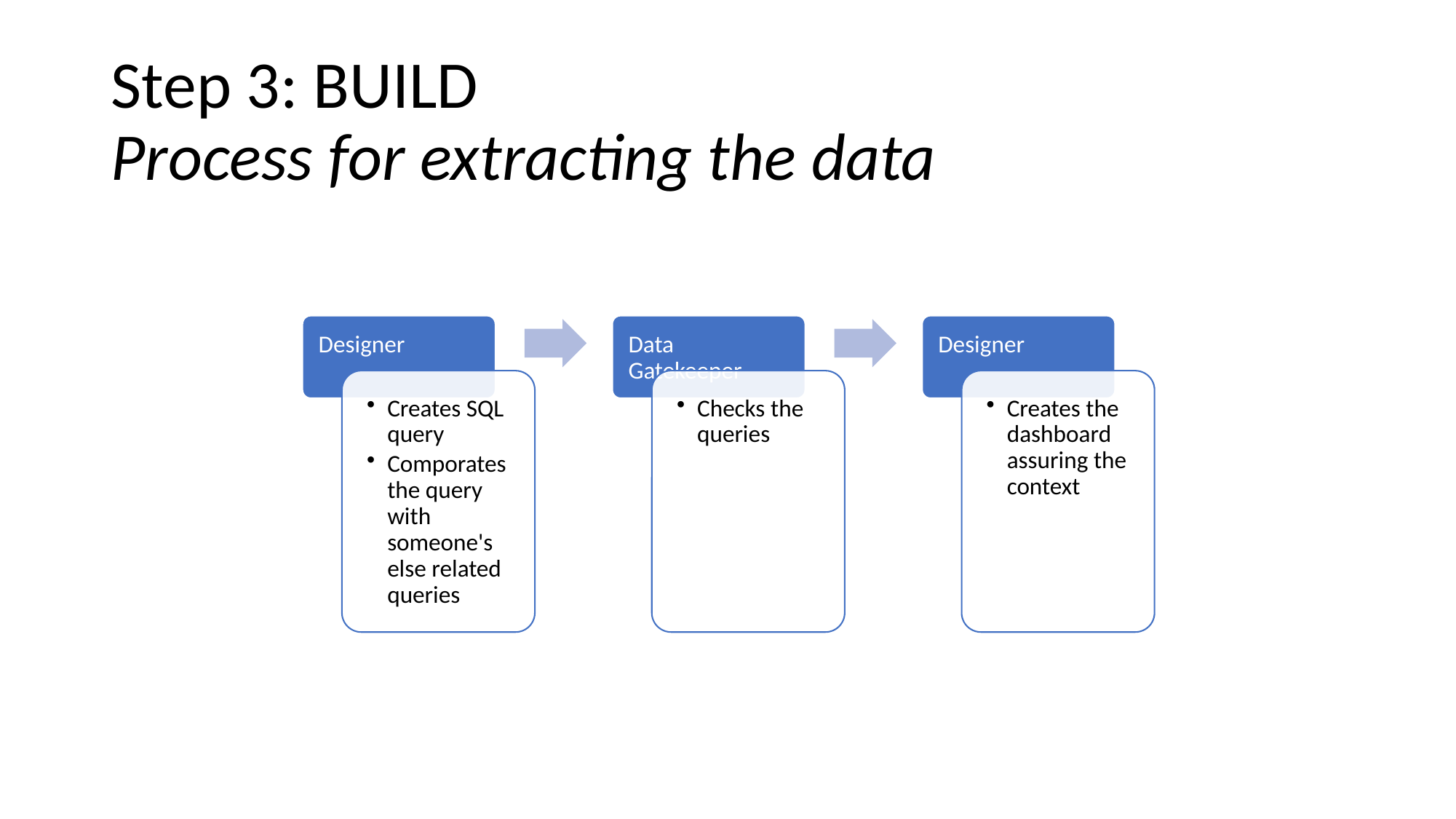

# Step 3: BUILD Process for extracting the data
Designer
Creates SQL query
Comporates the query with someone's else related queries

Data Gatekeeper
Checks the queries

Designer
Creates the dashboard assuring the context